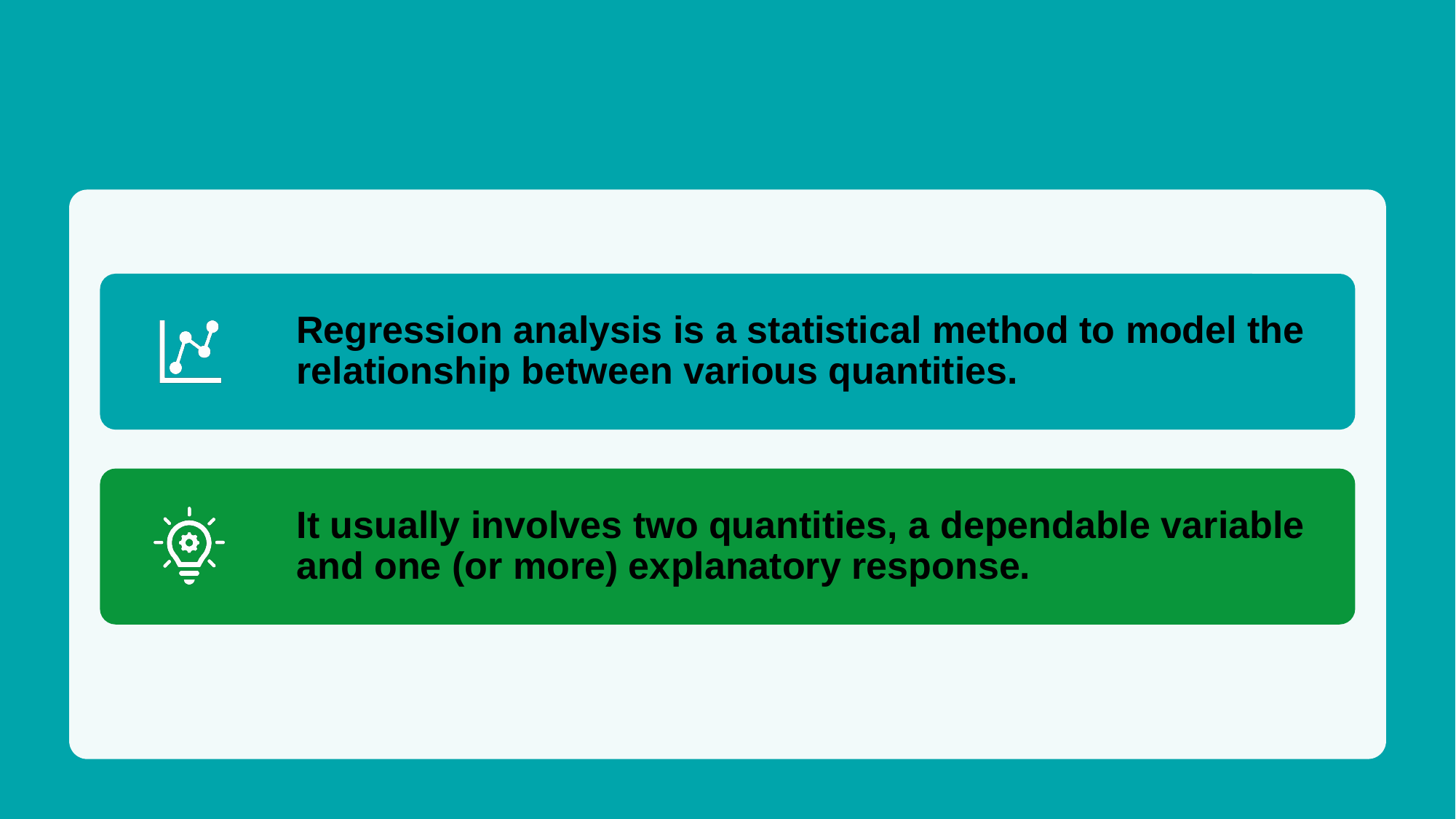

Regression analysis is a statistical method to model the relationship between various quantities.
It usually involves two quantities, a dependable variable and one (or more) explanatory response.